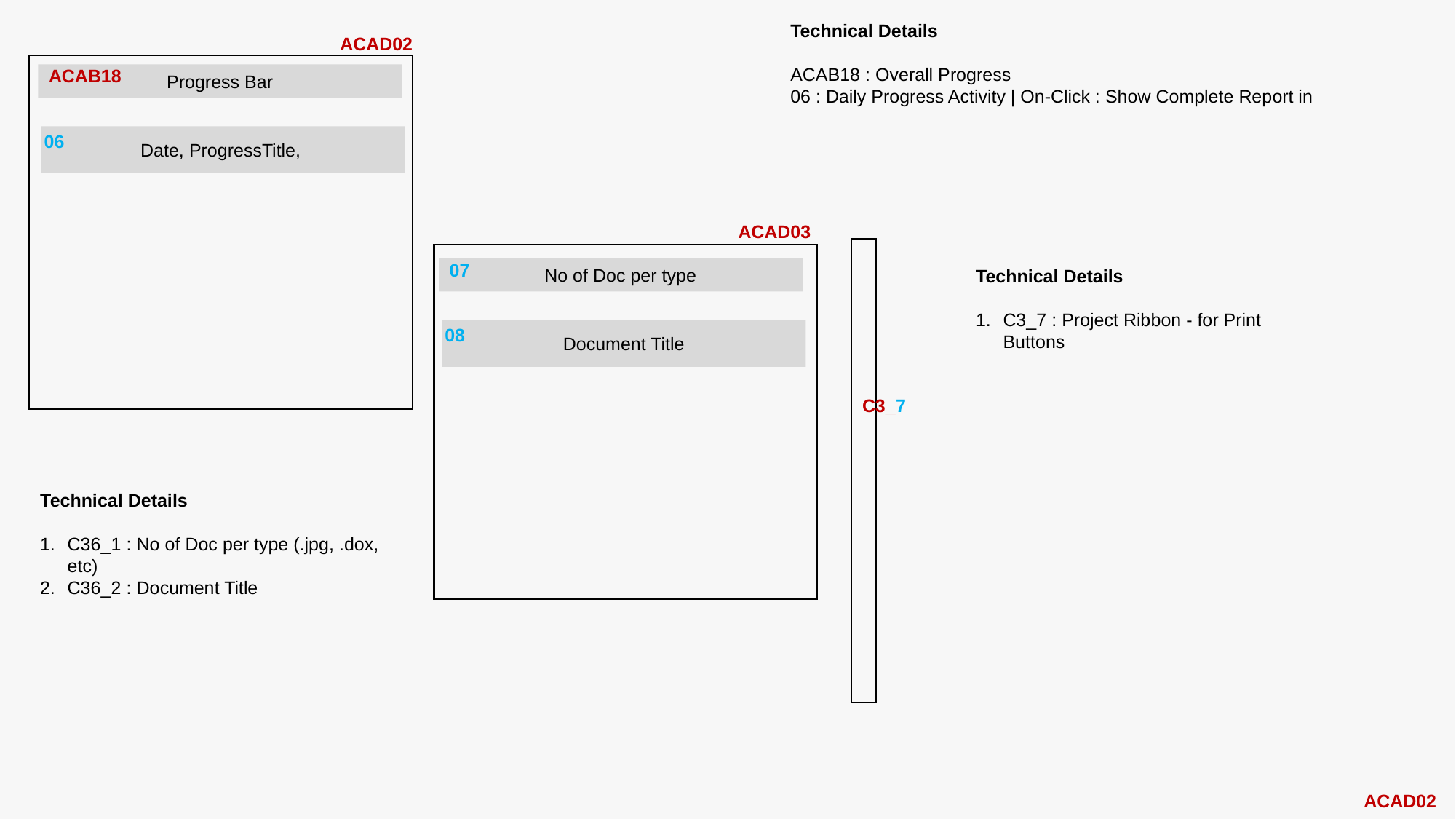

Technical Details

ACAB18 : Overall Progress
06 : Daily Progress Activity | On-Click : Show Complete Report in

ACAD02

ACAB18
Progress Bar
06
Date, ProgressTitle,
ACAD03

07
No of Doc per type
Technical Details

C3_7 : Project Ribbon - for Print Buttons
08
Document Title
C3_7
Technical Details

C36_1 : No of Doc per type (.jpg, .dox, etc)
C36_2 : Document Title

ACAD02